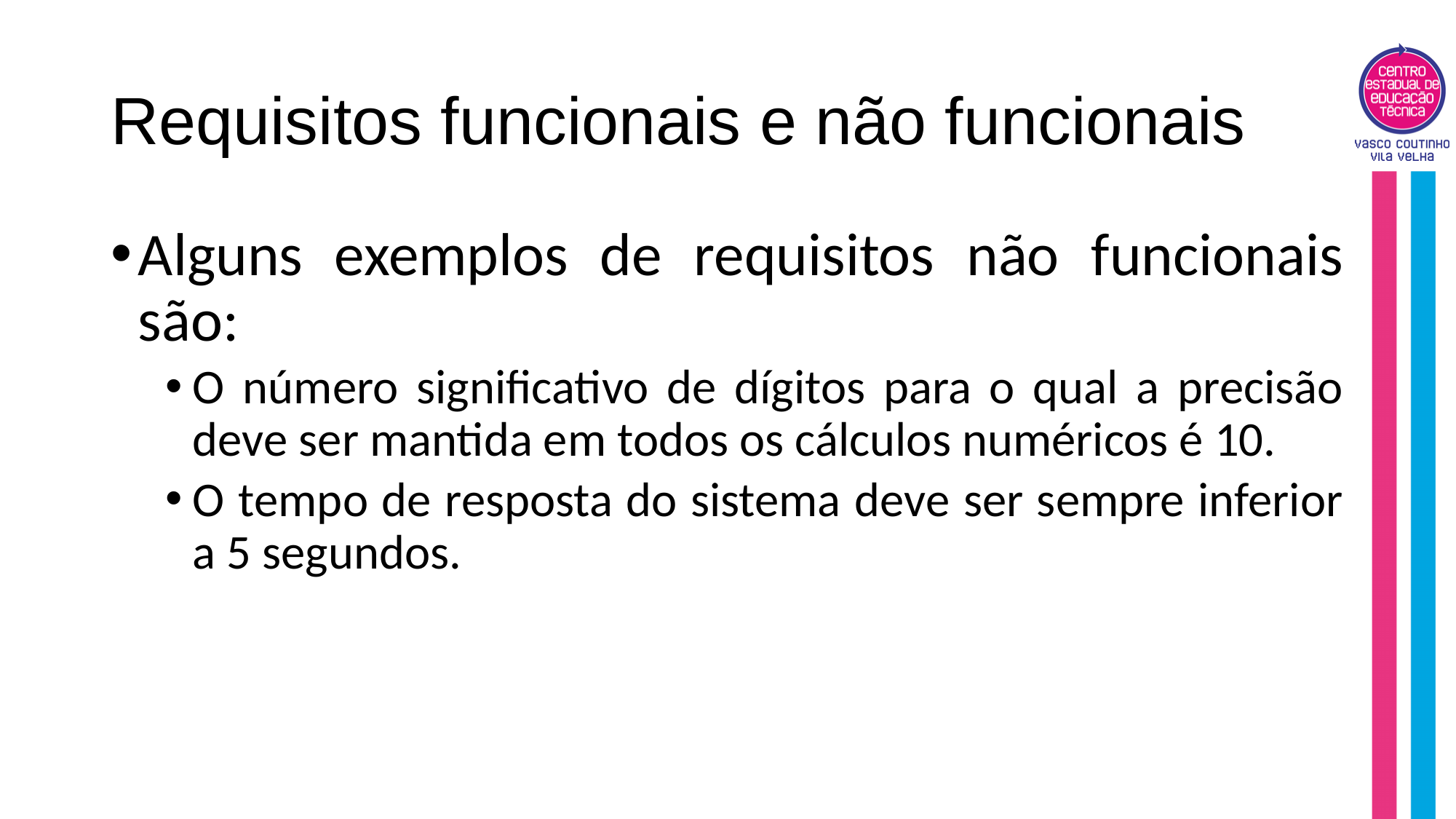

# Requisitos funcionais e não funcionais
Alguns exemplos de requisitos não funcionais são:
O número significativo de dígitos para o qual a precisão deve ser mantida em todos os cálculos numéricos é 10.
O tempo de resposta do sistema deve ser sempre inferior a 5 segundos.